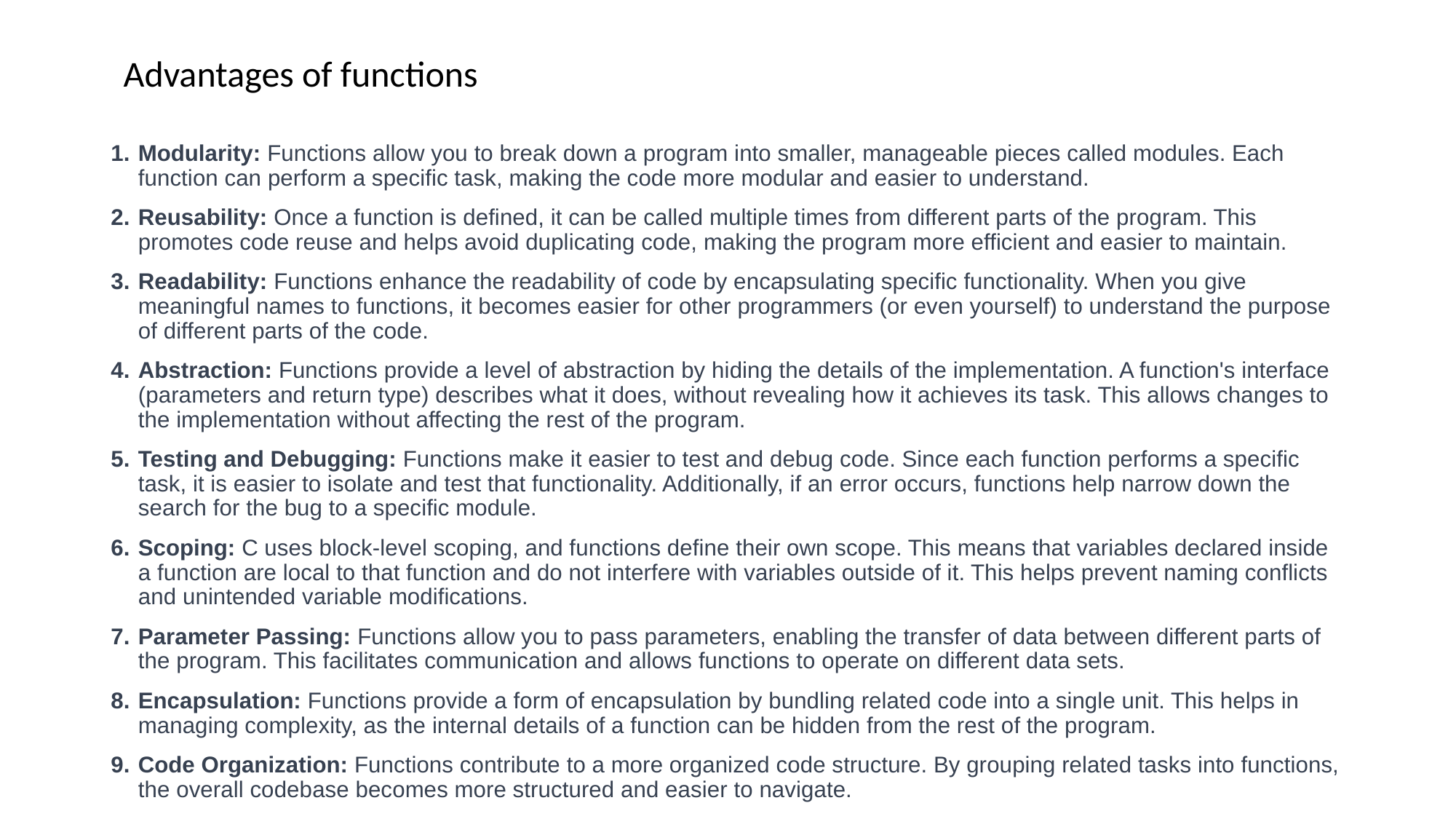

Advantages of functions
Modularity: Functions allow you to break down a program into smaller, manageable pieces called modules. Each function can perform a specific task, making the code more modular and easier to understand.
Reusability: Once a function is defined, it can be called multiple times from different parts of the program. This promotes code reuse and helps avoid duplicating code, making the program more efficient and easier to maintain.
Readability: Functions enhance the readability of code by encapsulating specific functionality. When you give meaningful names to functions, it becomes easier for other programmers (or even yourself) to understand the purpose of different parts of the code.
Abstraction: Functions provide a level of abstraction by hiding the details of the implementation. A function's interface (parameters and return type) describes what it does, without revealing how it achieves its task. This allows changes to the implementation without affecting the rest of the program.
Testing and Debugging: Functions make it easier to test and debug code. Since each function performs a specific task, it is easier to isolate and test that functionality. Additionally, if an error occurs, functions help narrow down the search for the bug to a specific module.
Scoping: C uses block-level scoping, and functions define their own scope. This means that variables declared inside a function are local to that function and do not interfere with variables outside of it. This helps prevent naming conflicts and unintended variable modifications.
Parameter Passing: Functions allow you to pass parameters, enabling the transfer of data between different parts of the program. This facilitates communication and allows functions to operate on different data sets.
Encapsulation: Functions provide a form of encapsulation by bundling related code into a single unit. This helps in managing complexity, as the internal details of a function can be hidden from the rest of the program.
Code Organization: Functions contribute to a more organized code structure. By grouping related tasks into functions, the overall codebase becomes more structured and easier to navigate.